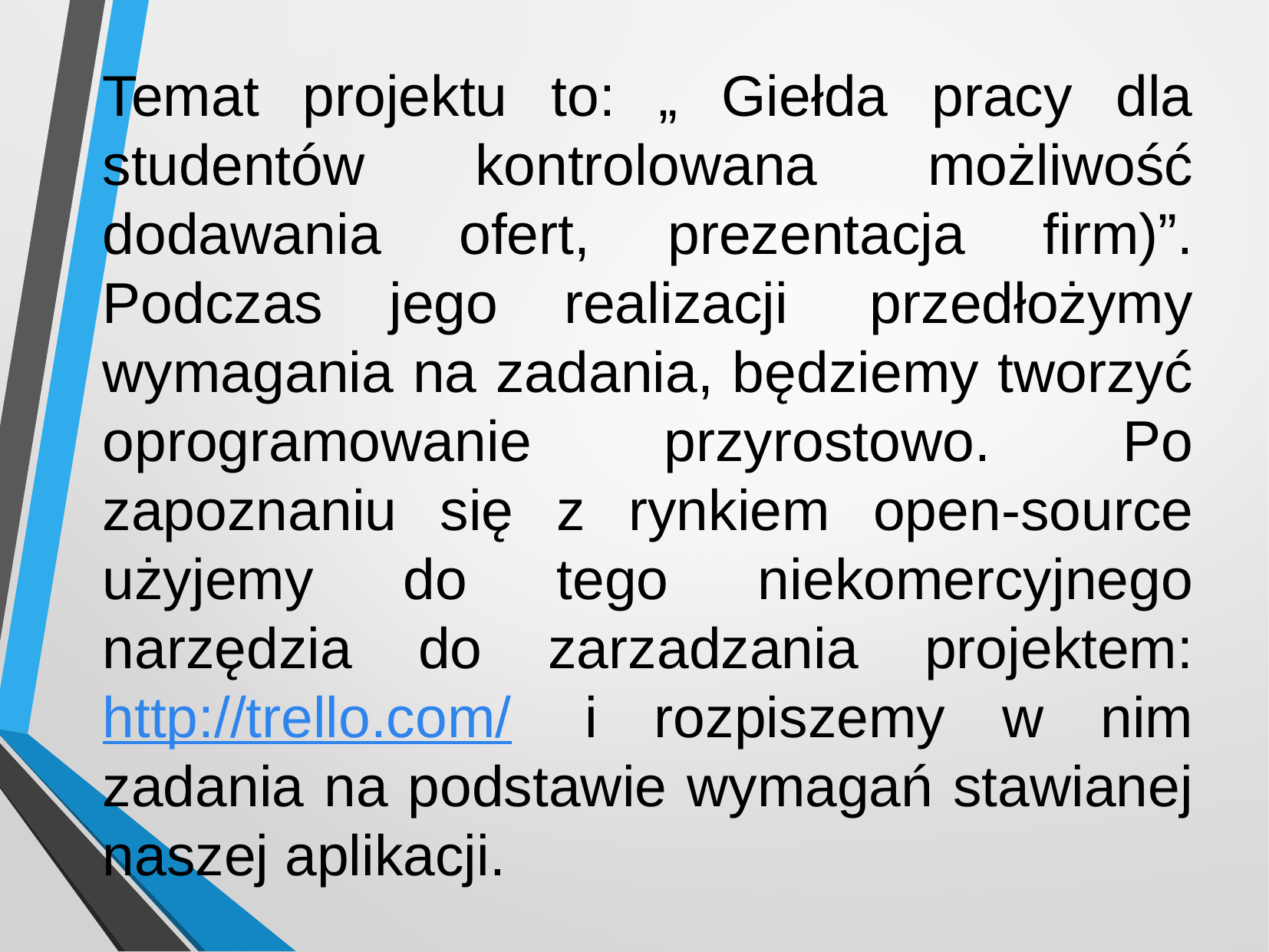

Temat projektu to: „ Giełda pracy dla studentów kontrolowana możliwość dodawania ofert, prezentacja firm)”. Podczas jego realizacji  przedłożymy wymagania na zadania, będziemy tworzyć oprogramowanie przyrostowo. Po zapoznaniu się z rynkiem open-source użyjemy do tego niekomercyjnego narzędzia do zarzadzania projektem: http://trello.com/  i rozpiszemy w nim zadania na podstawie wymagań stawianej naszej aplikacji.